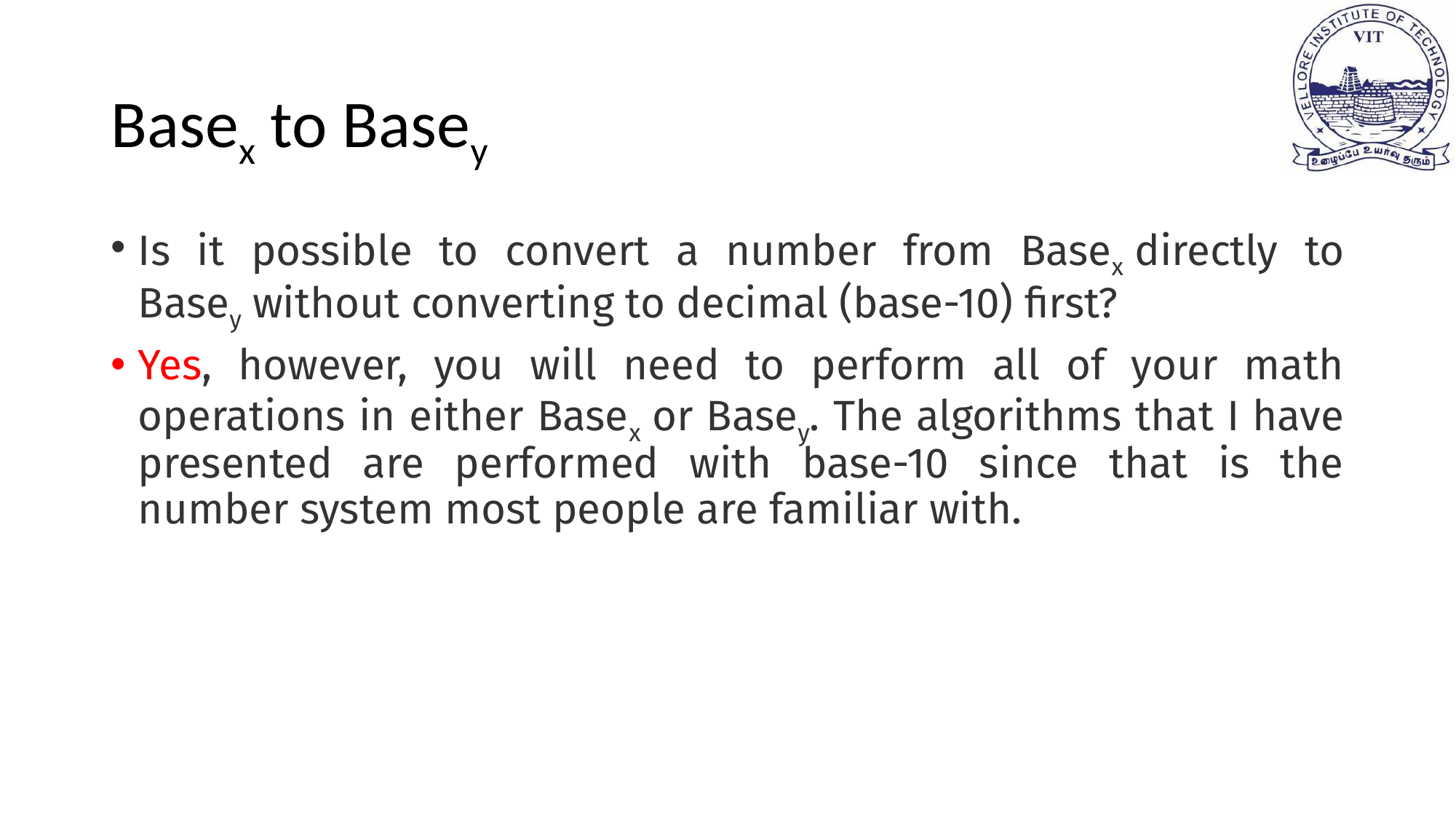

# Basex to Basey
Is it possible to convert a number from Basex directly to Basey without converting to decimal (base-10) first?
Yes, however, you will need to perform all of your math operations in either Basex or Basey. The algorithms that I have presented are performed with base-10 since that is the number system most people are familiar with.